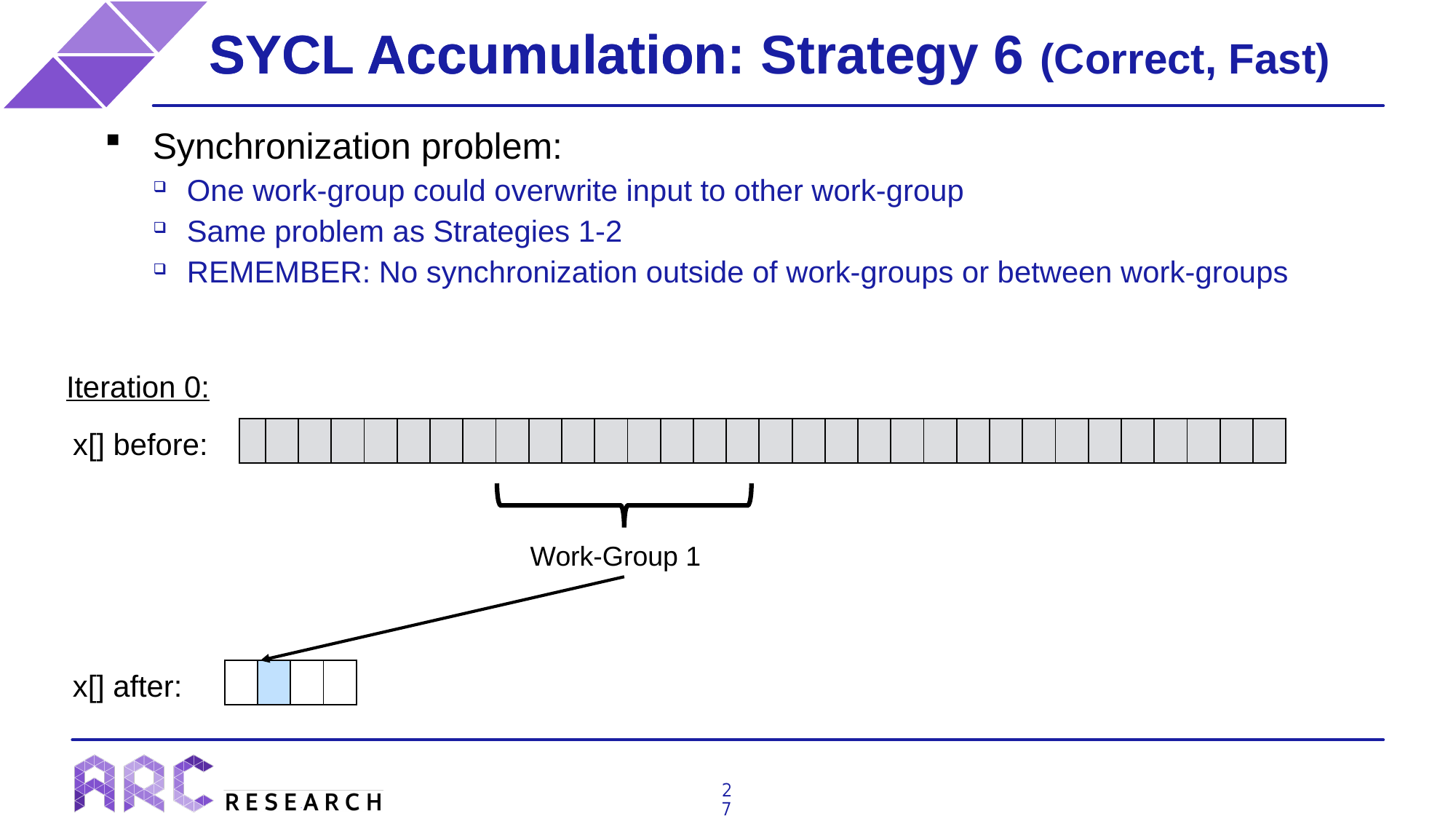

# SYCL Accumulation
SYCL Accumulation: Strategy 6 (Correct, Fast)
Synchronization problem:
One work-group could overwrite input to other work-group
Same problem as Strategies 1-2
REMEMBER: No synchronization outside of work-groups or between work-groups

Iteration 0:

|  |  |  |  |  |  |  |  |  |  |  |  |  |  |  |  |  |  |  |  |  |  |  |  |  |  |  |  |  |  |  |  |
| --- | --- | --- | --- | --- | --- | --- | --- | --- | --- | --- | --- | --- | --- | --- | --- | --- | --- | --- | --- | --- | --- | --- | --- | --- | --- | --- | --- | --- | --- | --- | --- |
x[] before:
Work-Group 1
|  |  |  |  |
| --- | --- | --- | --- |
x[] after:
27